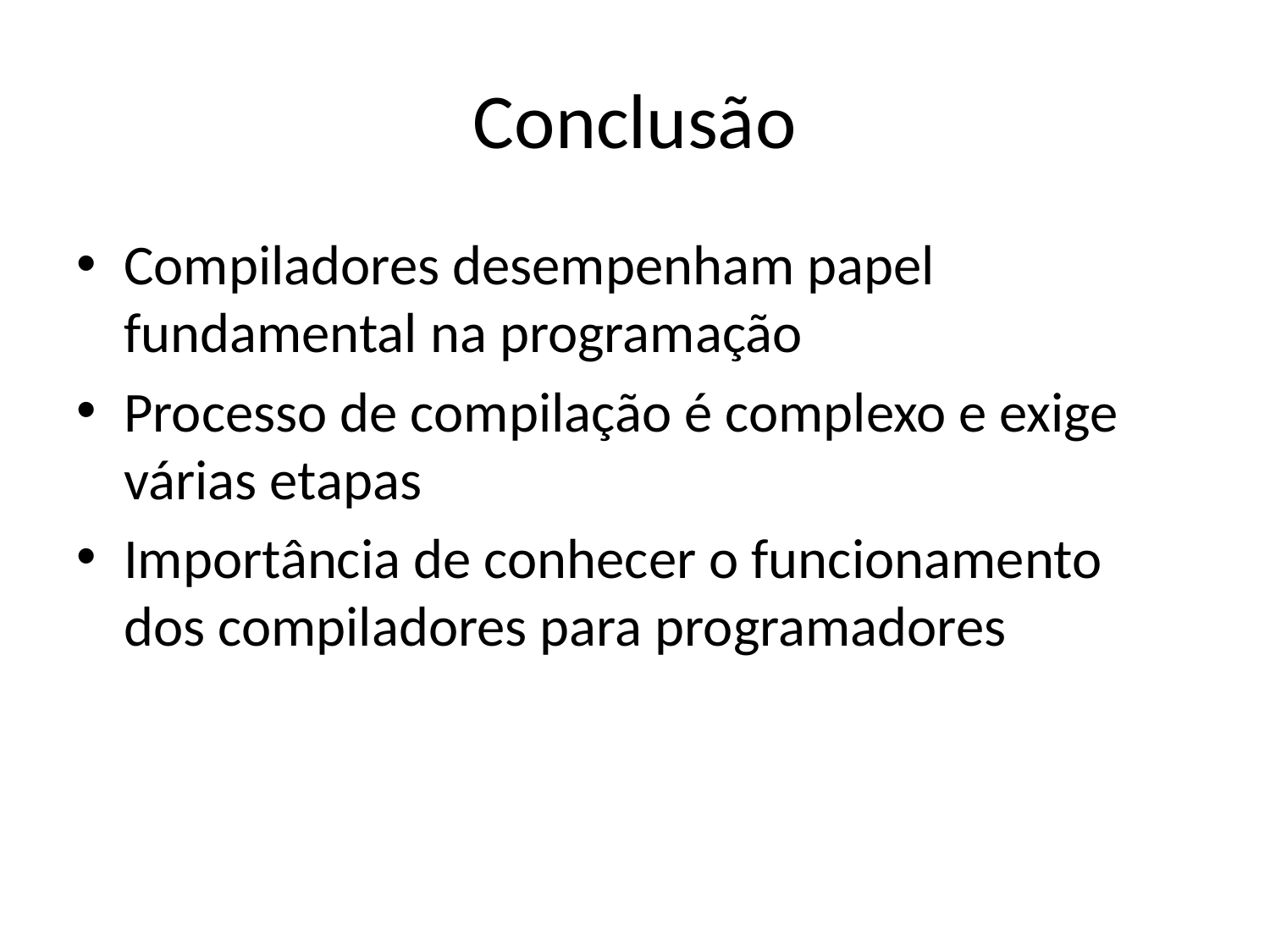

# Conclusão
Compiladores desempenham papel fundamental na programação
Processo de compilação é complexo e exige várias etapas
Importância de conhecer o funcionamento dos compiladores para programadores